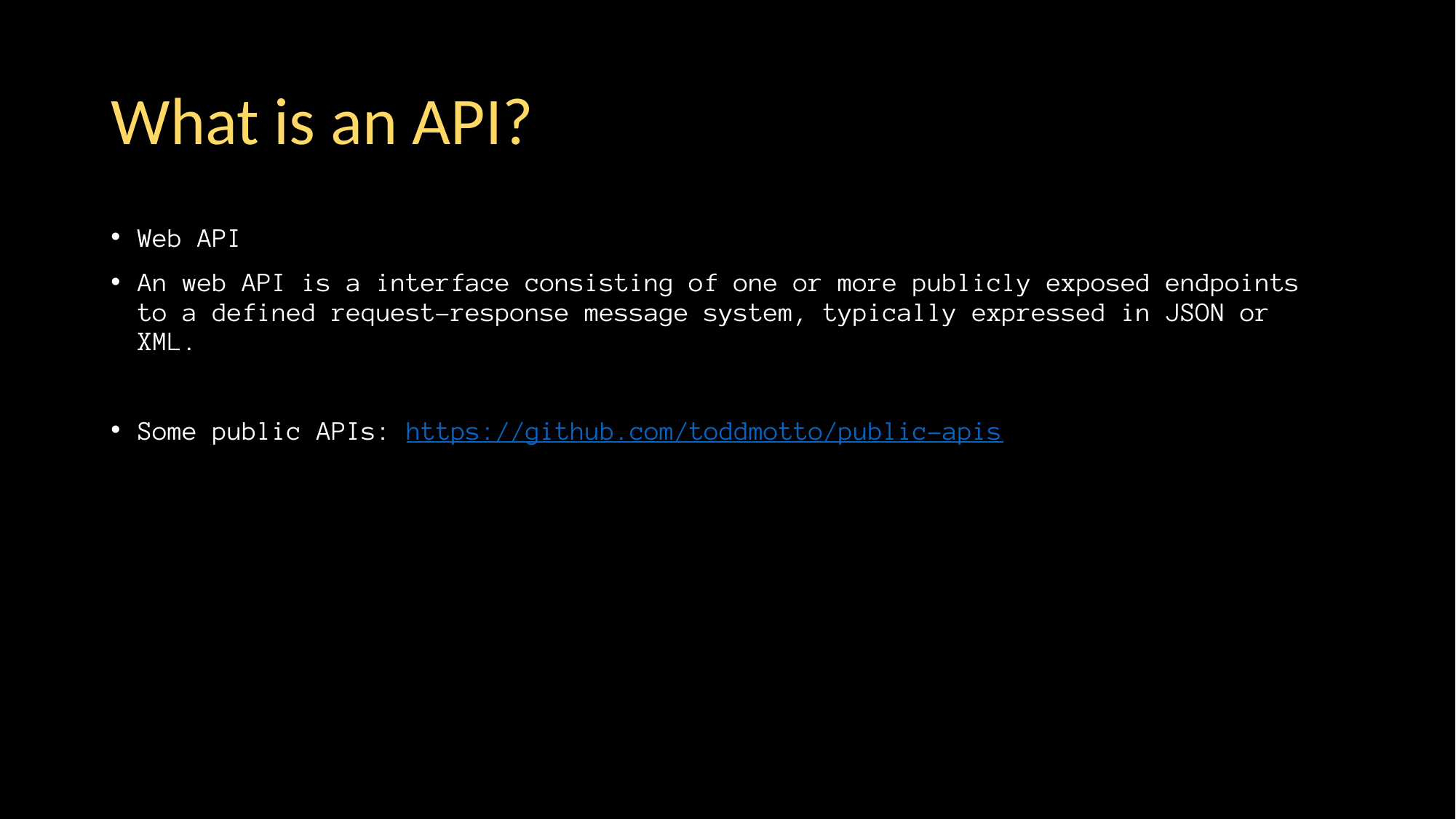

# What is an API?
Web API
An web API is a interface consisting of one or more publicly exposed endpoints to a defined request–response message system, typically expressed in JSON or XML.

Some public APIs: https://github.com/toddmotto/public-apis